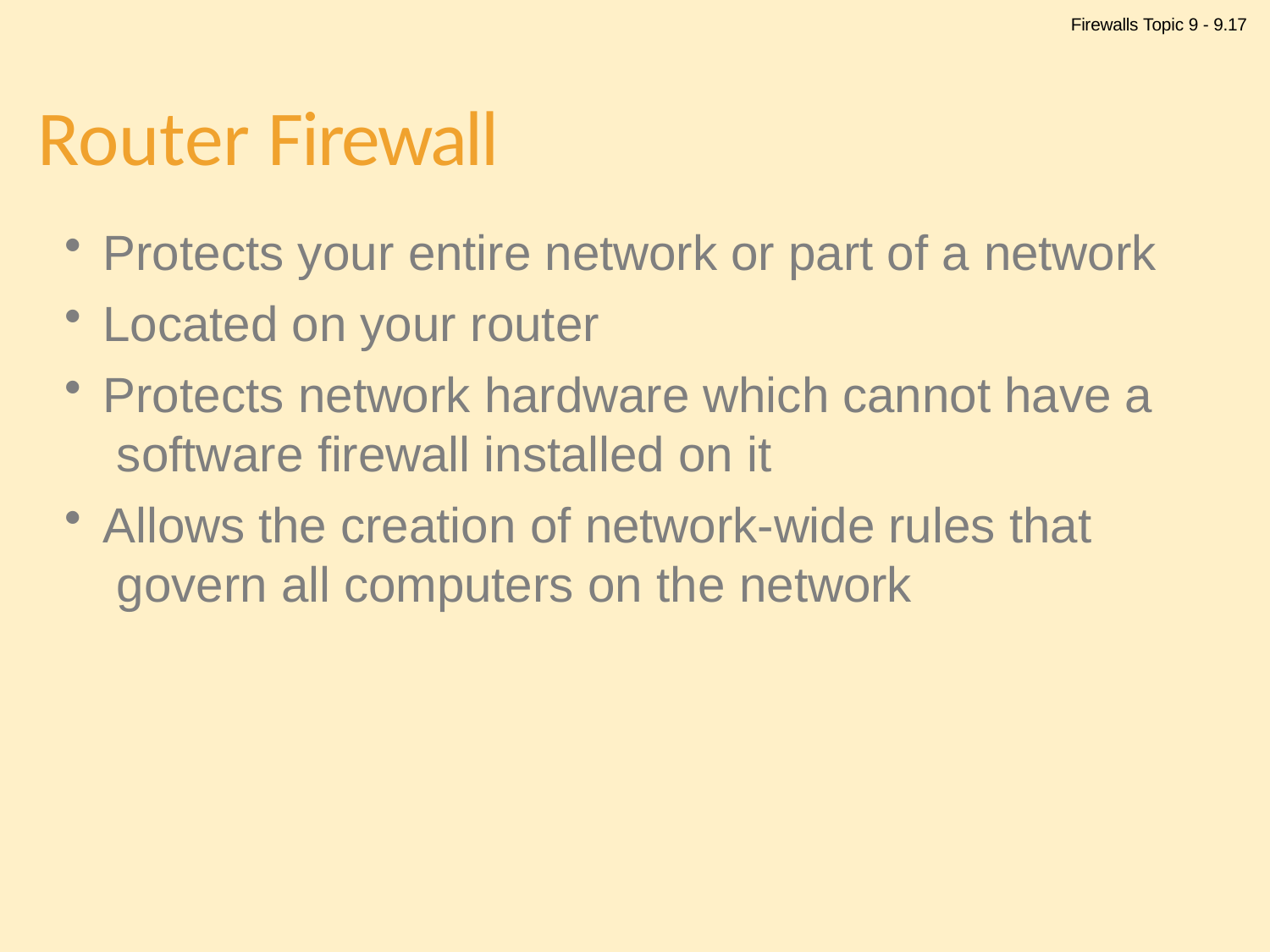

Firewalls Topic 9 - 9.17
# Router Firewall
Protects your entire network or part of a network
Located on your router
Protects network hardware which cannot have a  software firewall installed on it
Allows the creation of network-wide rules that  govern all computers on the network